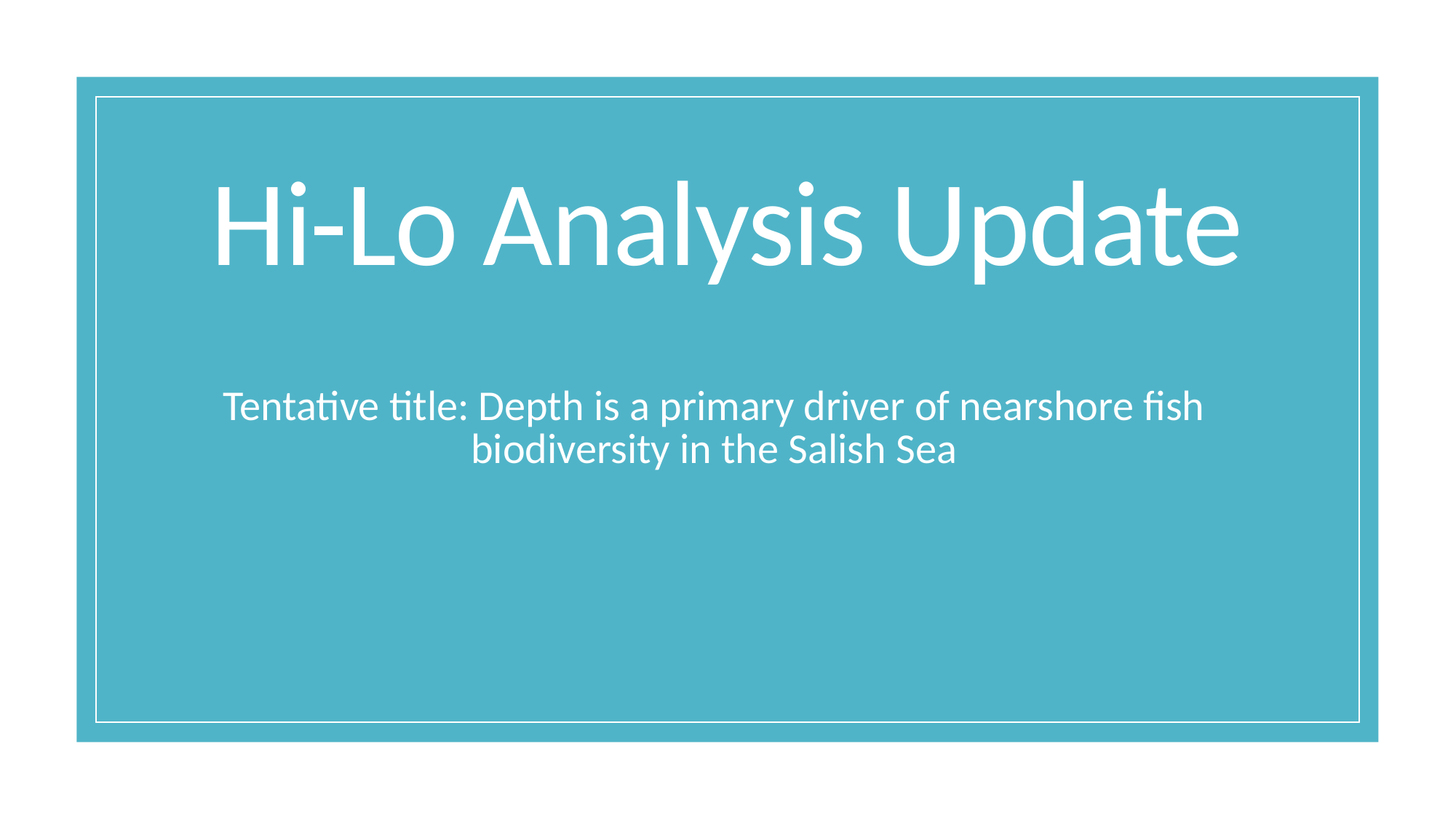

# Hi-Lo Analysis Update
Tentative title: Depth is a primary driver of nearshore fish biodiversity in the Salish Sea